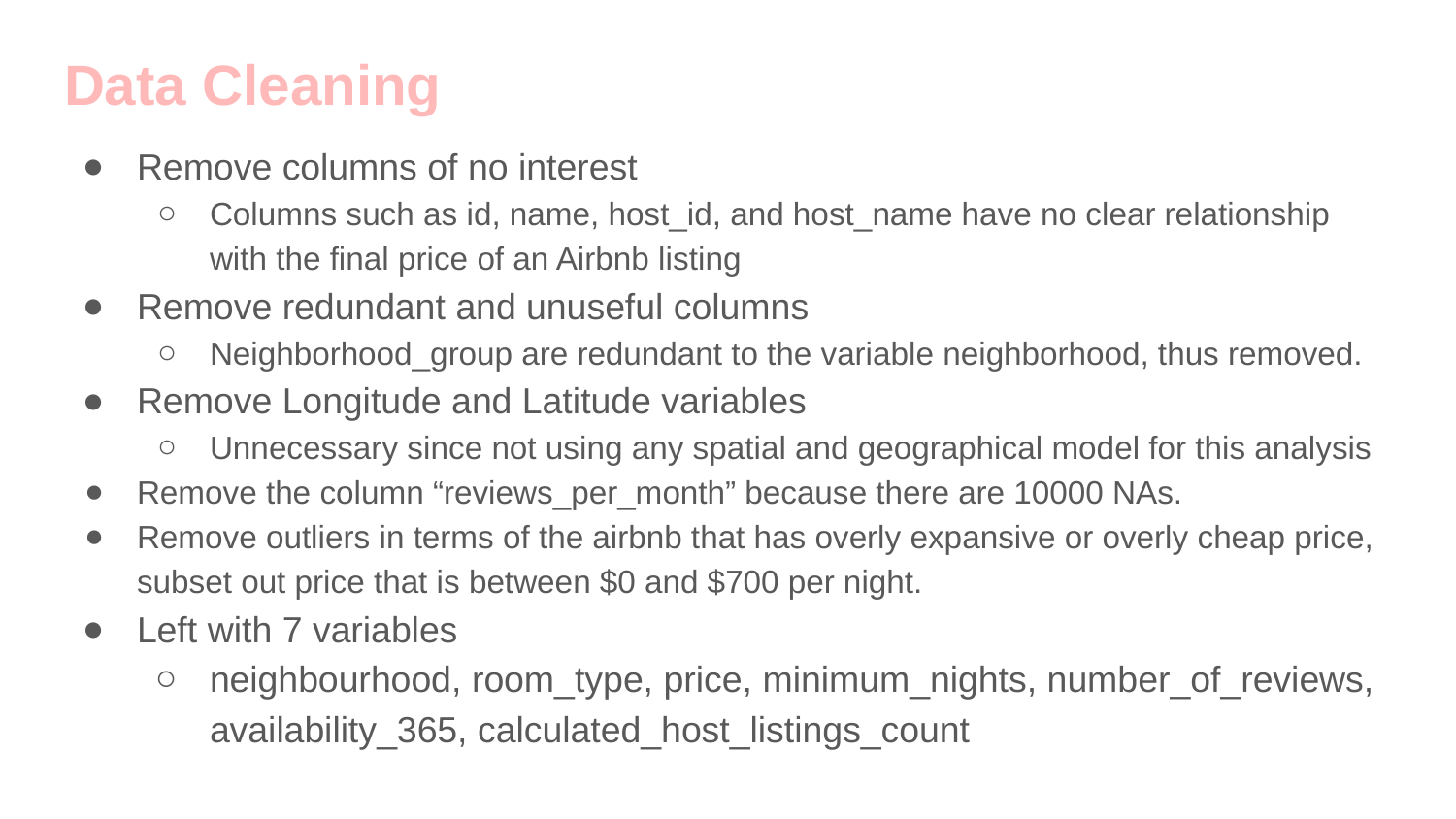

# Data Cleaning
Remove columns of no interest
Columns such as id, name, host_id, and host_name have no clear relationship with the final price of an Airbnb listing
Remove redundant and unuseful columns
Neighborhood_group are redundant to the variable neighborhood, thus removed.
Remove Longitude and Latitude variables
Unnecessary since not using any spatial and geographical model for this analysis
Remove the column “reviews_per_month” because there are 10000 NAs.
Remove outliers in terms of the airbnb that has overly expansive or overly cheap price, subset out price that is between $0 and $700 per night.
Left with 7 variables
neighbourhood, room_type, price, minimum_nights, number_of_reviews,  availability_365, calculated_host_listings_count